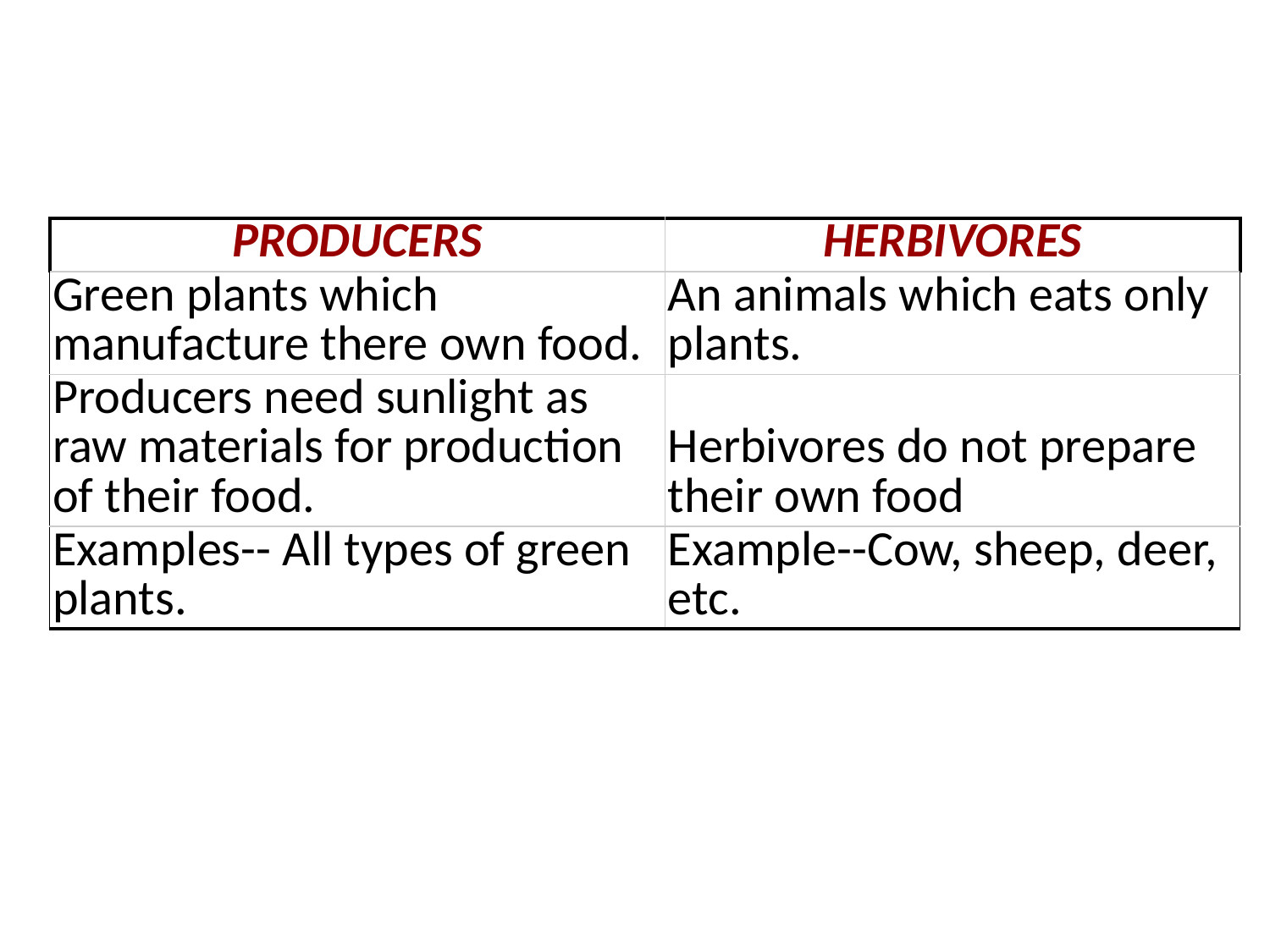

| PRODUCERS | HERBIVORES |
| --- | --- |
| Green plants which manufacture there own food. | An animals which eats only plants. |
| Producers need sunlight as raw materials for production of their food. | Herbivores do not prepare their own food |
| Examples-- All types of green plants. | Example--Cow, sheep, deer, etc. |